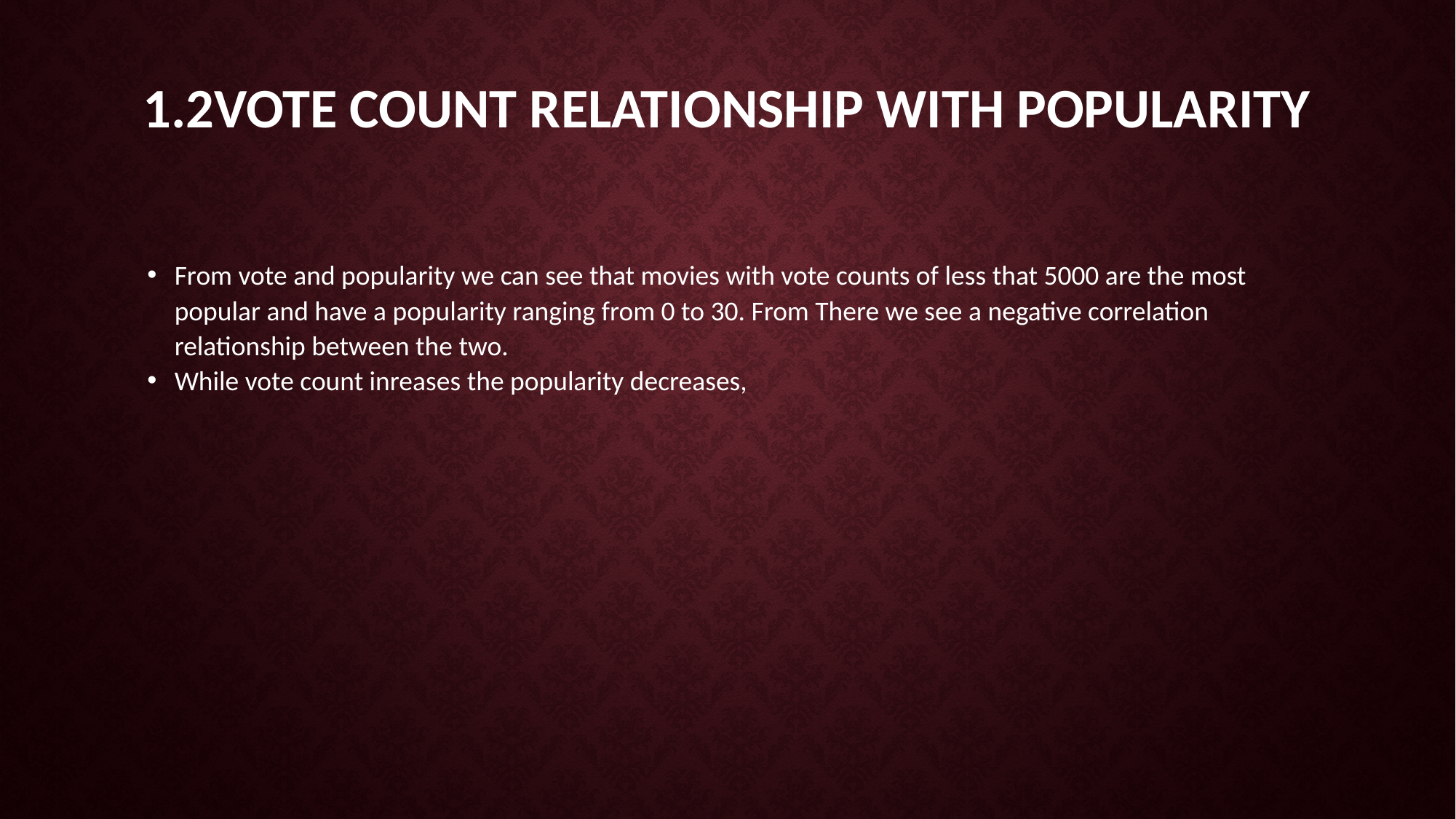

# 1.2Vote count relationship with popularity
From vote and popularity we can see that movies with vote counts of less that 5000 are the most popular and have a popularity ranging from 0 to 30. From There we see a negative correlation relationship between the two.
While vote count inreases the popularity decreases,